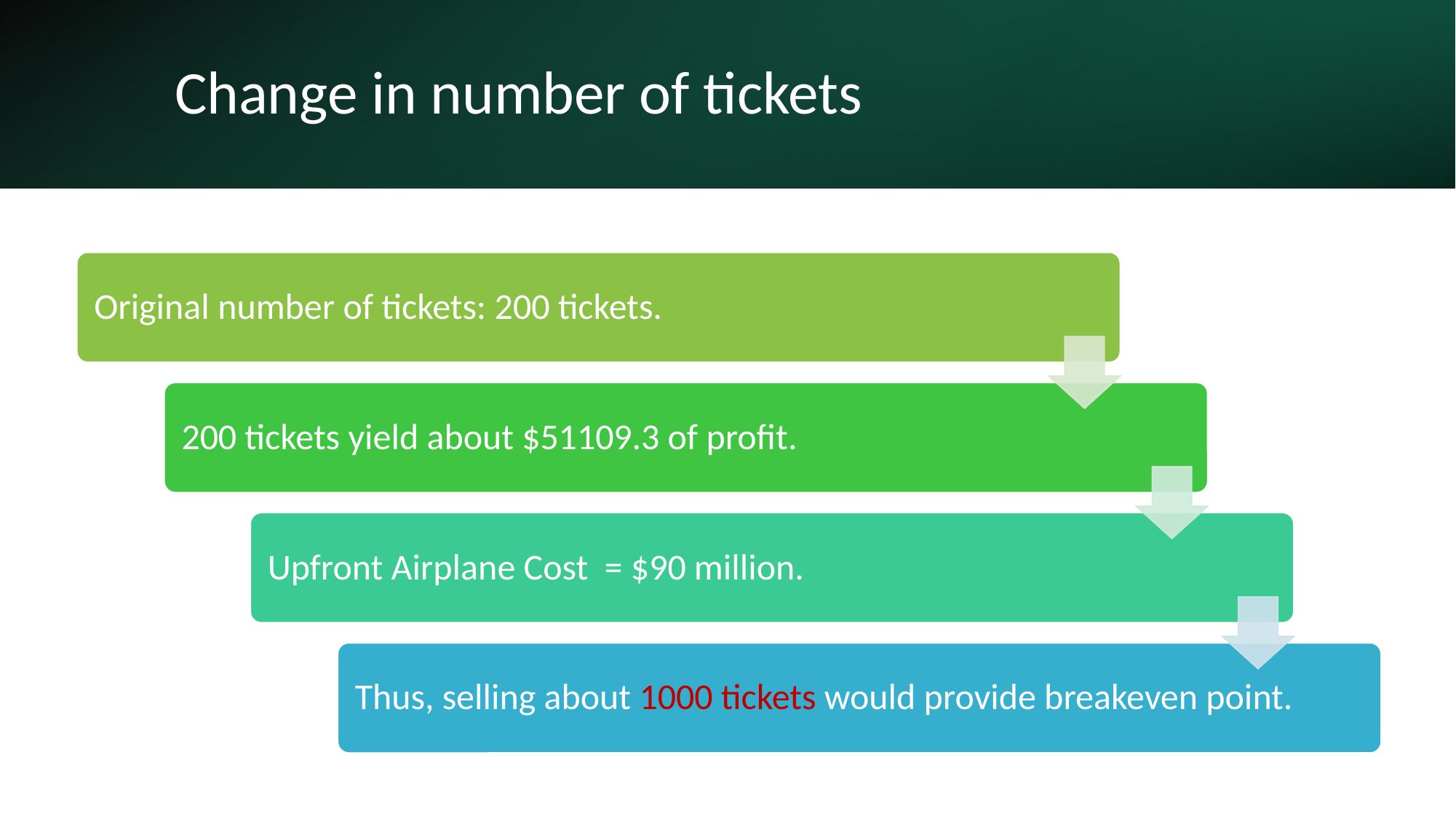

# Change in number of tickets
Original number of tickets: 200 tickets.
200 tickets yield about $51109.3 of profit.
Upfront Airplane Cost  = $90 million.
Thus, selling about 1000 tickets would provide breakeven point.